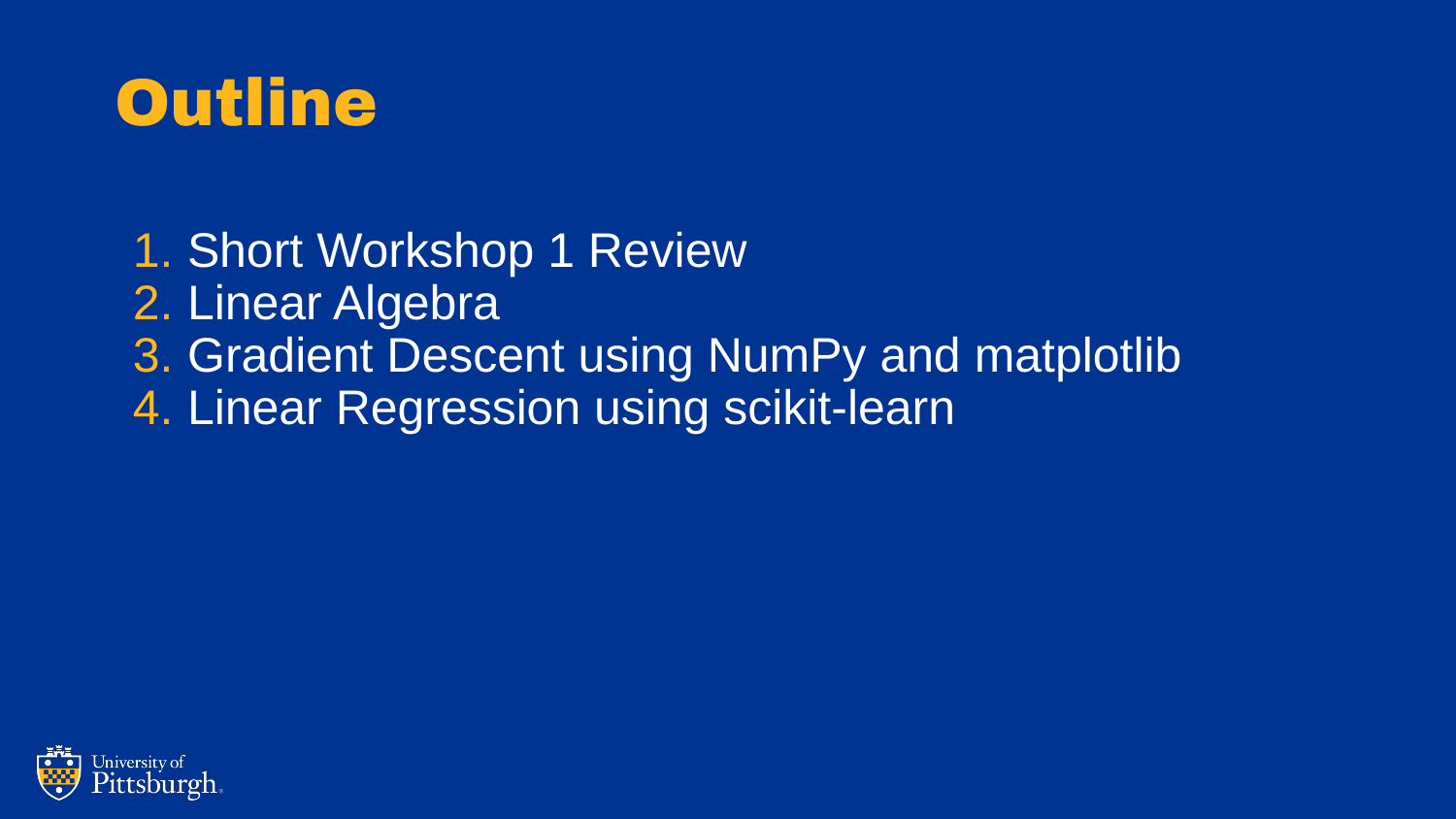

# Outline
Short Workshop 1 Review
Linear Algebra
Gradient Descent using NumPy and matplotlib
Linear Regression using scikit-learn